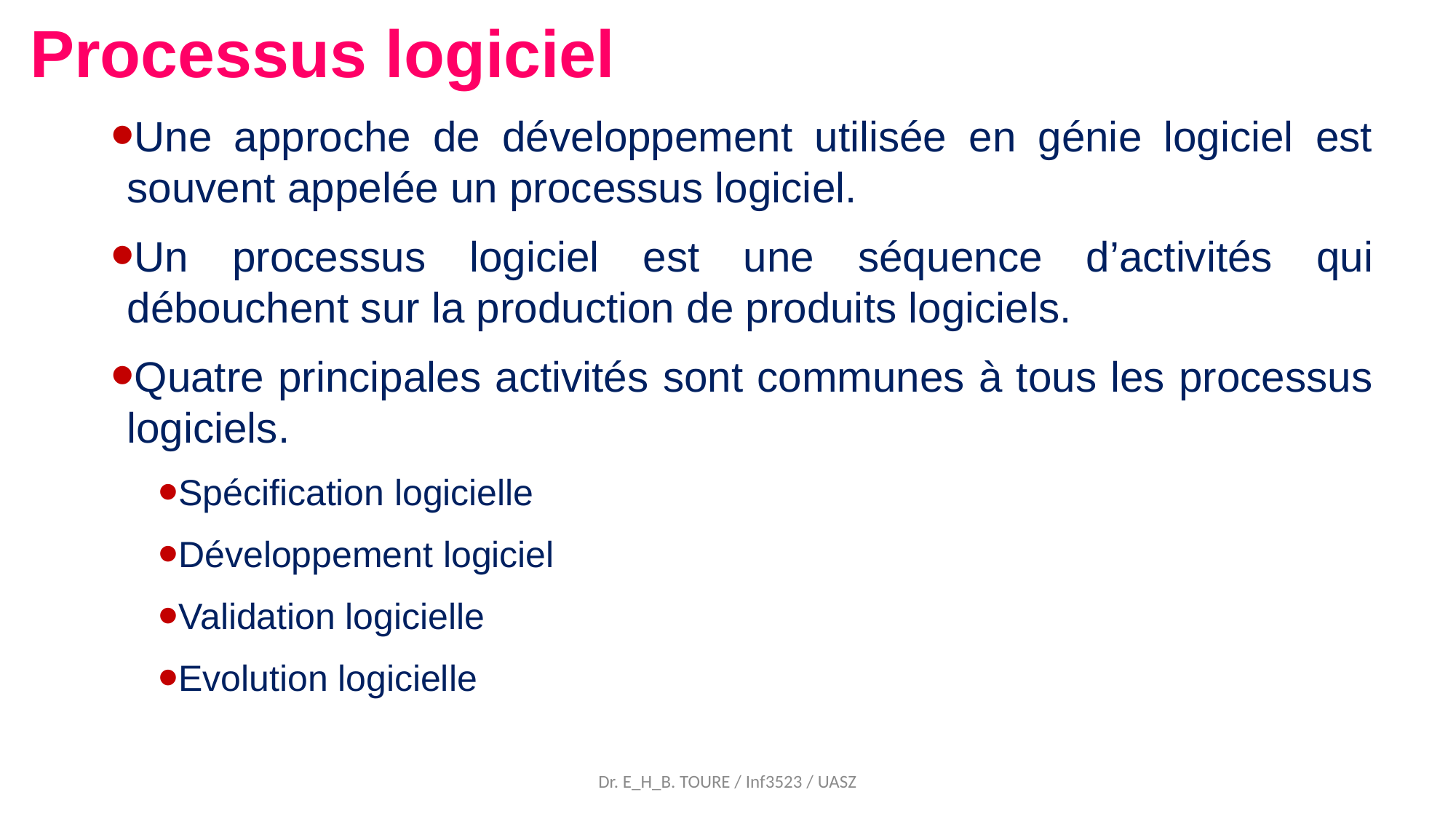

Processus logiciel
Une approche de développement utilisée en génie logiciel est souvent appelée un processus logiciel.
Un processus logiciel est une séquence d’activités qui débouchent sur la production de produits logiciels.
Quatre principales activités sont communes à tous les processus logiciels.
Spécification logicielle
Développement logiciel
Validation logicielle
Evolution logicielle
Dr. E_H_B. TOURE / Inf3523 / UASZ